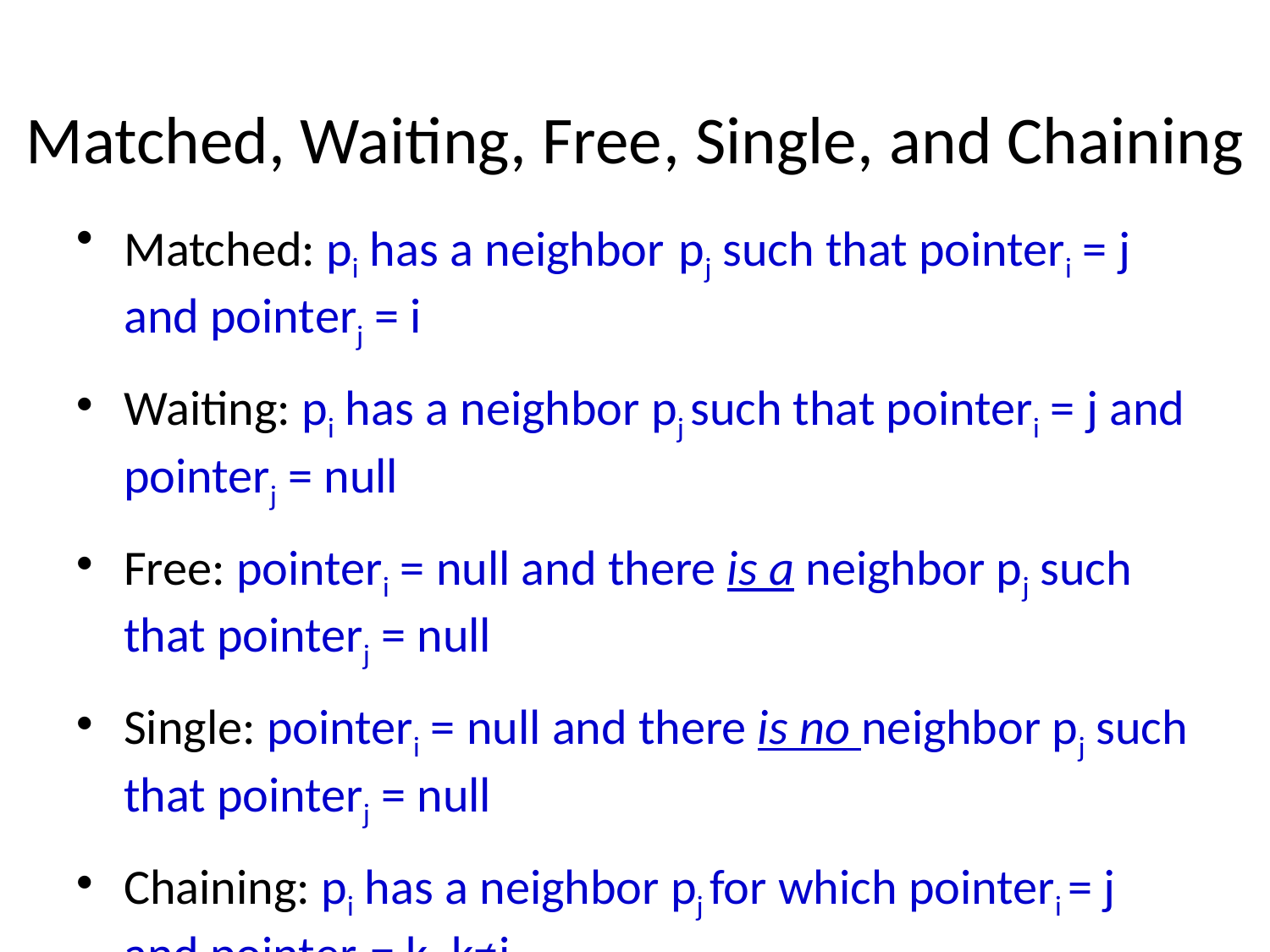

# Matched, Waiting, Free, Single, and Chaining
Matched: pi has a neighbor pj such that pointeri = j and pointerj = i
Waiting: pi has a neighbor pj such that pointeri = j and pointerj = null
Free: pointeri = null and there is a neighbor pj such that pointerj = null
Single: pointeri = null and there is no neighbor pj such that pointerj = null
Chaining: pi has a neighbor pj for which pointeri = j and pointerj = k, k≠i